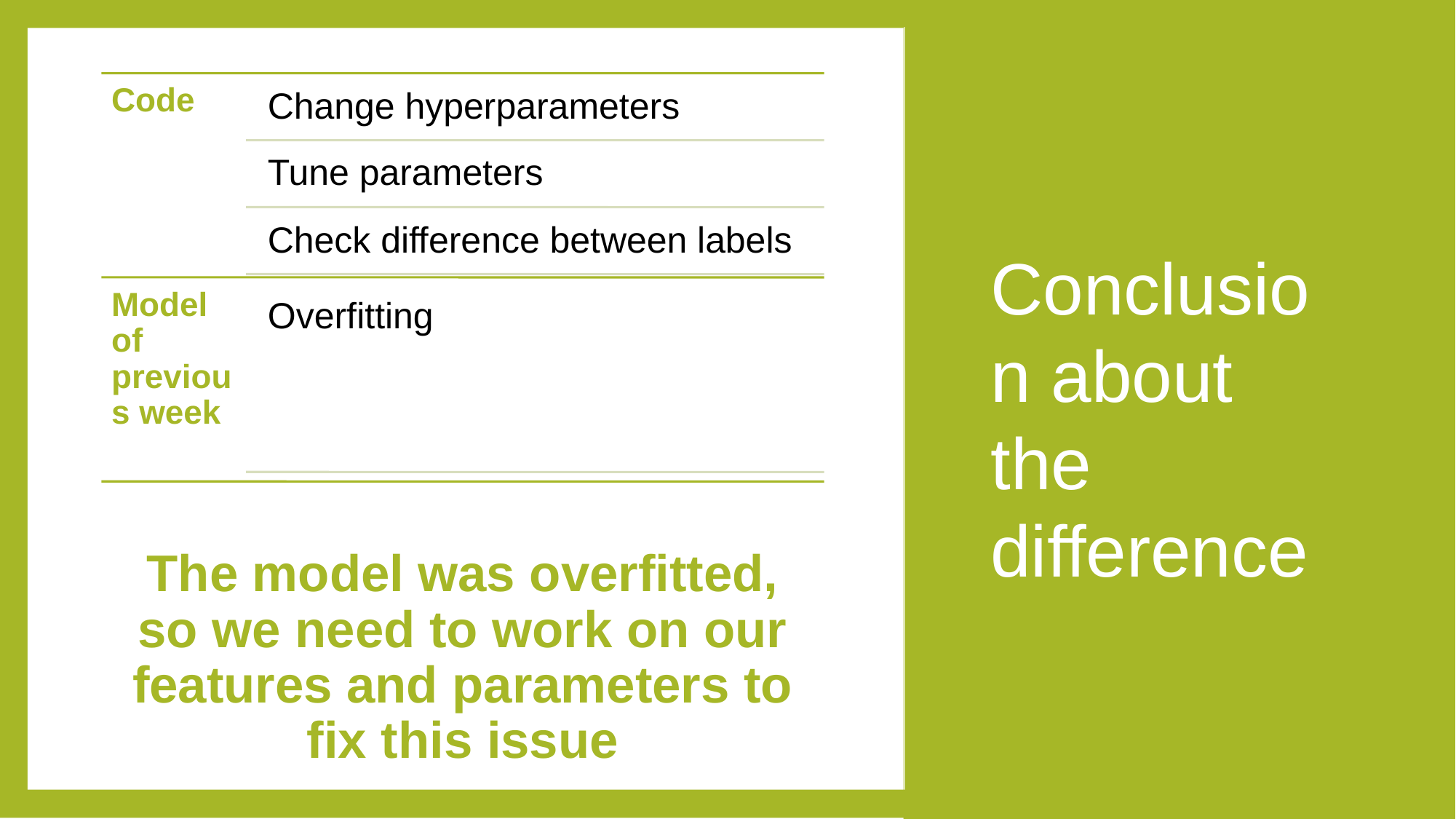

# CSV Reader
Code
Change hyperparameters
Tune parameters
Check difference between labels
Model of previous week
Overfitting

The model was overfitted, so we need to work on our features and parameters to fix this issue
Conclusion about the difference